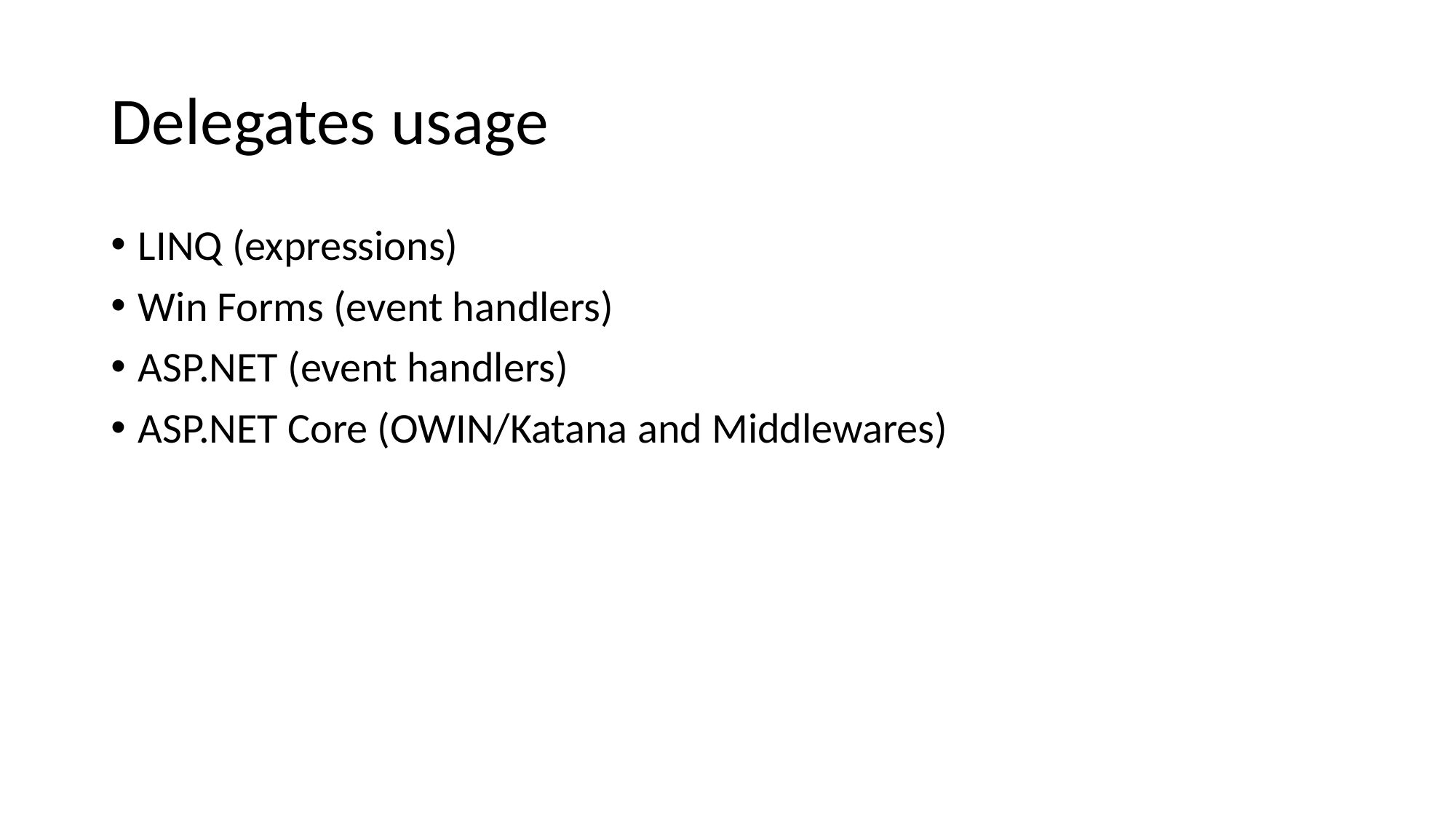

# Delegates usage
LINQ (expressions)
Win Forms (event handlers)
ASP.NET (event handlers)
ASP.NET Core (OWIN/Katana and Middlewares)